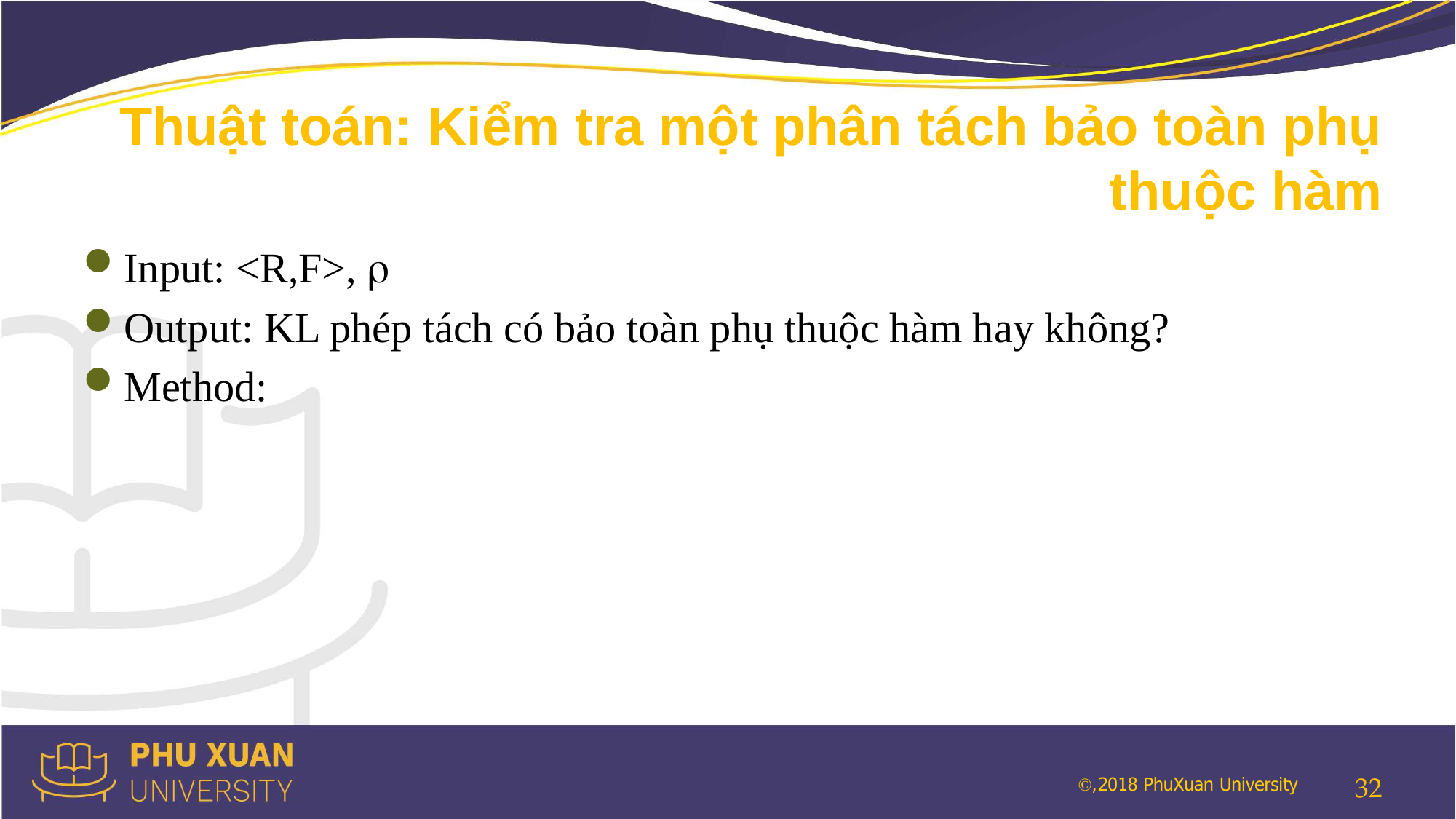

# Thuật toán: Kiểm tra một phân tách bảo toàn phụ thuộc hàm
Input: <R,F>, ρ
Output: KL phép tách có bảo toàn phụ thuộc hàm hay không?
Method:

32